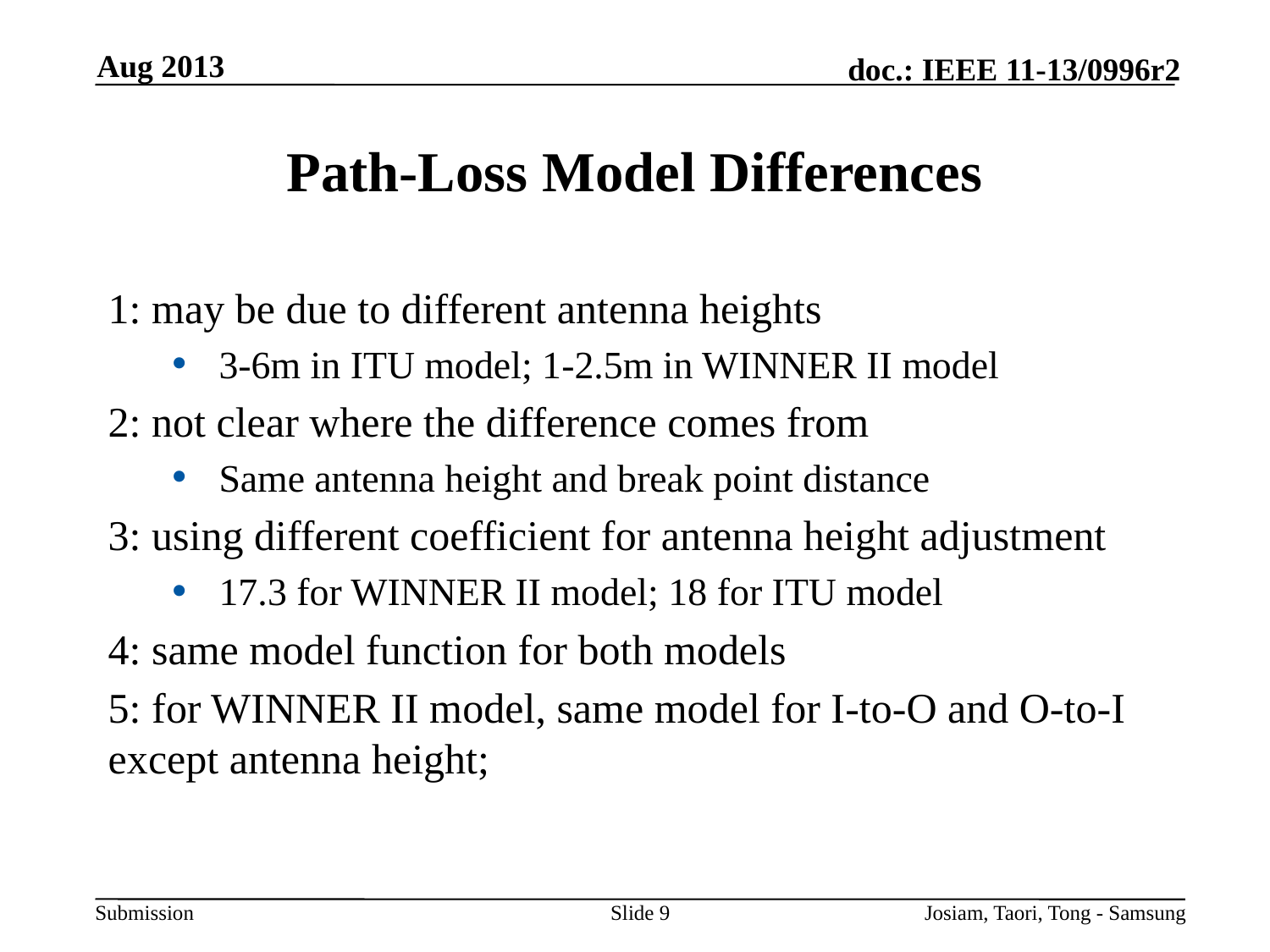

Aug 2013
# Path-Loss Model Differences
1: may be due to different antenna heights
3-6m in ITU model; 1-2.5m in WINNER II model
2: not clear where the difference comes from
Same antenna height and break point distance
3: using different coefficient for antenna height adjustment
17.3 for WINNER II model; 18 for ITU model
4: same model function for both models
5: for WINNER II model, same model for I-to-O and O-to-I except antenna height;

Slide 9
Josiam, Taori, Tong - Samsung